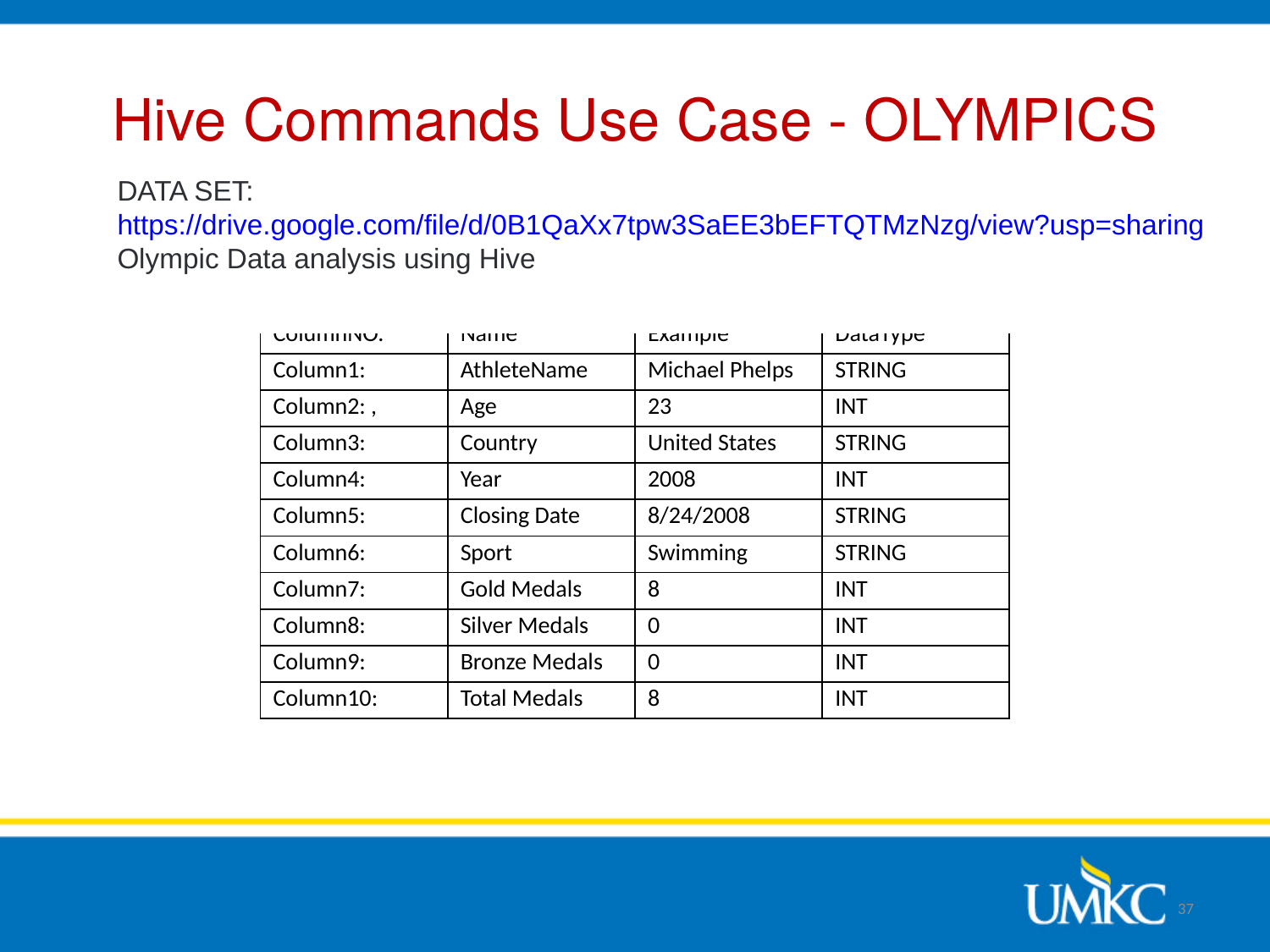

# Hive Commands Use Case - OLYMPICS
DATA SET: https://drive.google.com/file/d/0B1QaXx7tpw3SaEE3bEFTQTMzNzg/view?usp=sharing
Olympic Data analysis using Hive

| ColumnNO. | Name | Example | DataType |
| --- | --- | --- | --- |
| Column1: | AthleteName | Michael Phelps | STRING |
| Column2: , | Age | 23 | INT |
| Column3: | Country | United States | STRING |
| Column4: | Year | 2008 | INT |
| Column5: | Closing Date | 8/24/2008 | STRING |
| Column6: | Sport | Swimming | STRING |
| Column7: | Gold Medals | 8 | INT |
| Column8: | Silver Medals | 0 | INT |
| Column9: | Bronze Medals | 0 | INT |
| Column10: | Total Medals | 8 | INT |
37